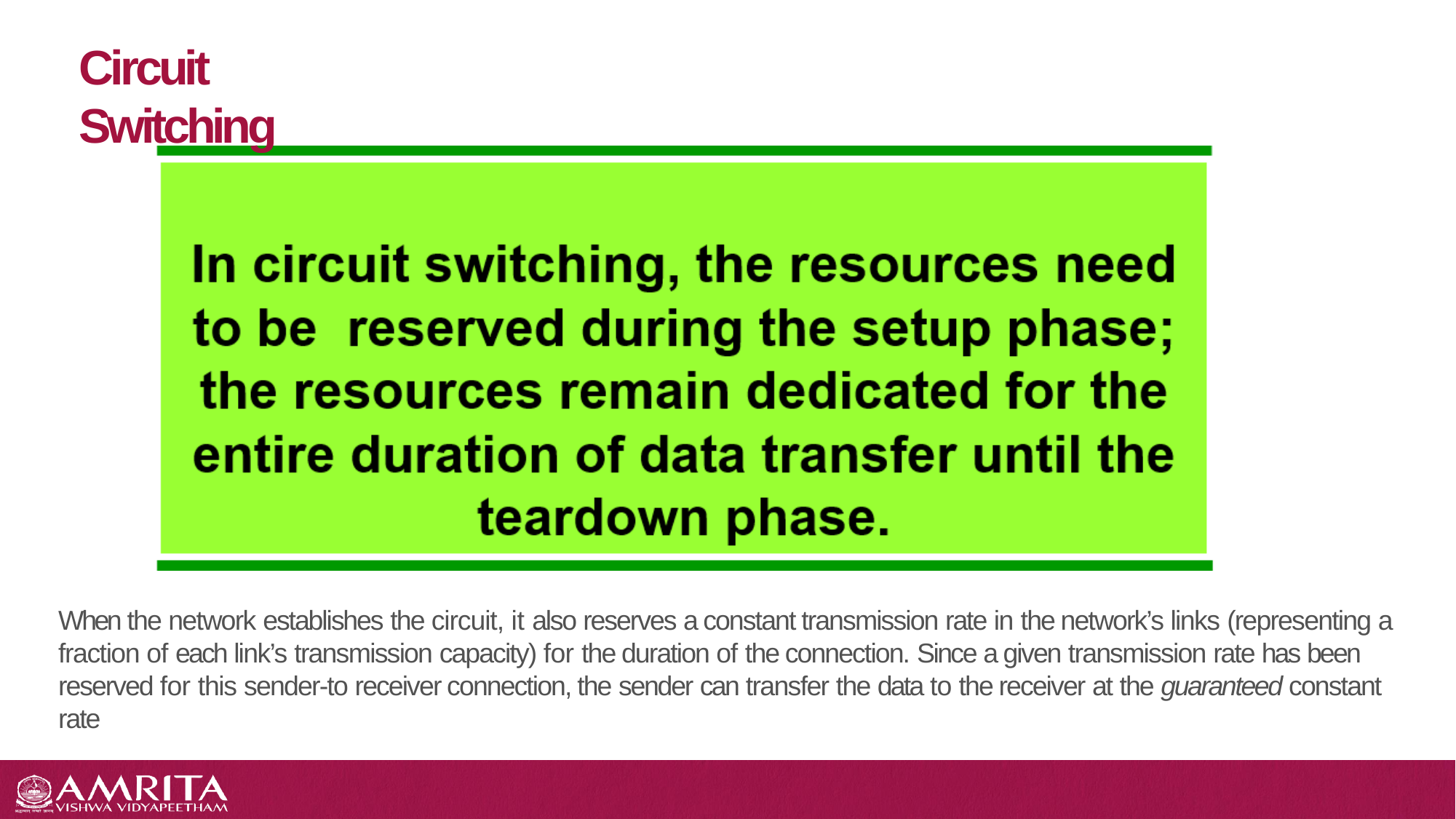

# Circuit Switching

When the network establishes the circuit, it also reserves a constant transmission rate in the network’s links (representing a  fraction of each link’s transmission capacity) for the duration of the connection. Since a given transmission rate has been  reserved for this sender-to receiver connection, the sender can transfer the data to the receiver at the guaranteed constant  rate